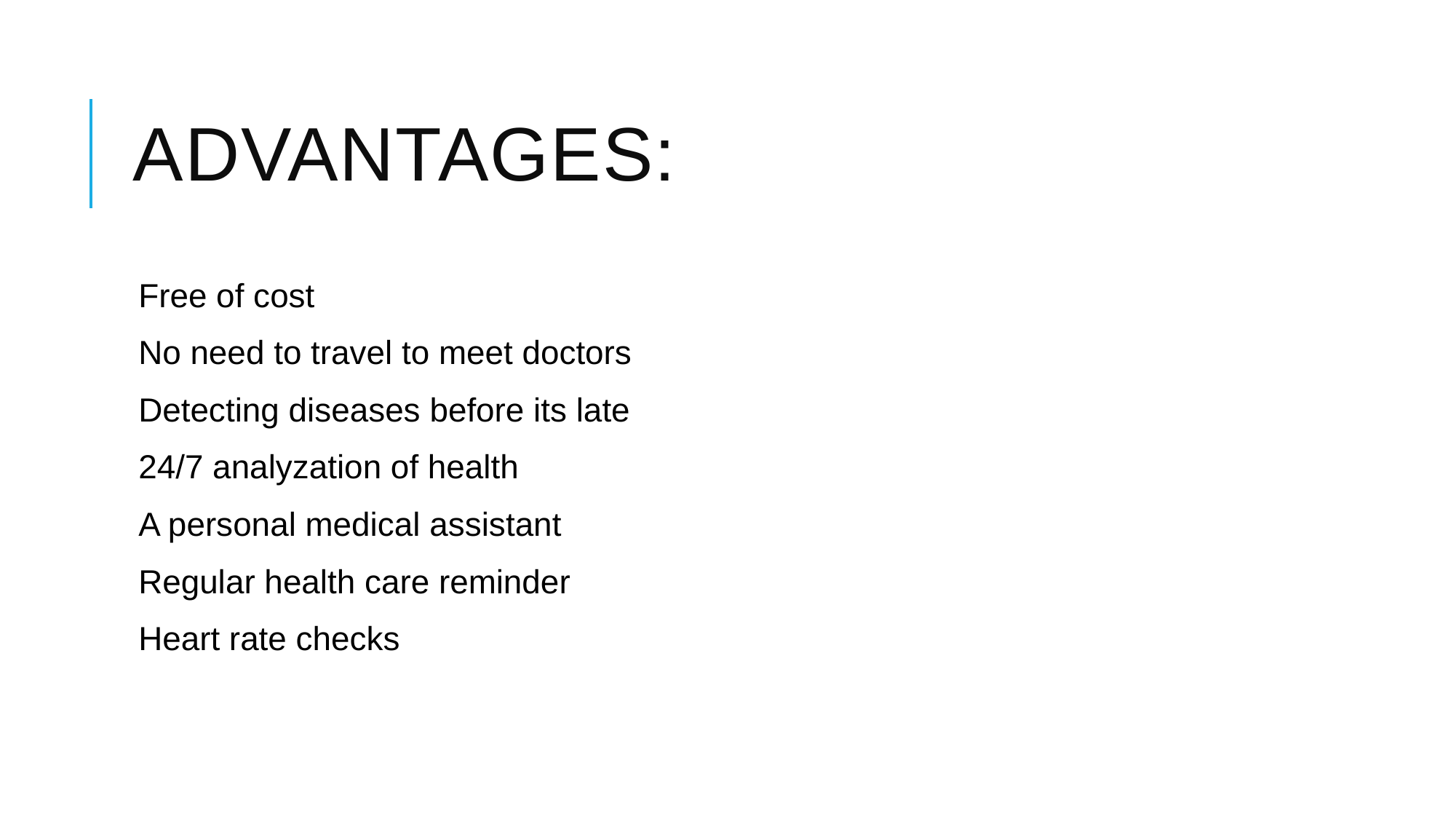

# Advantages:
Free of cost
No need to travel to meet doctors
Detecting diseases before its late
24/7 analyzation of health
A personal medical assistant
Regular health care reminder
Heart rate checks